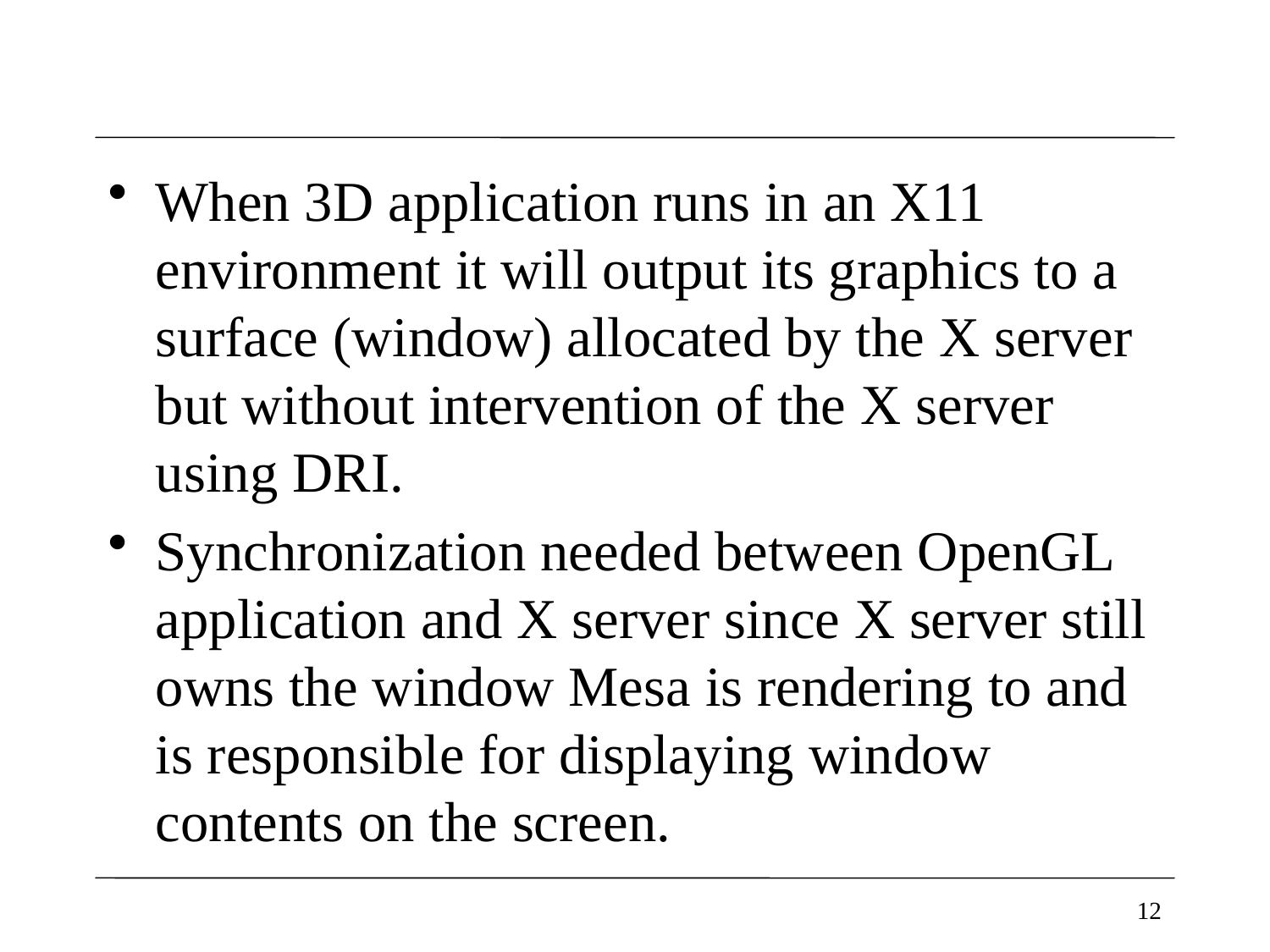

#
When 3D application runs in an X11 environment it will output its graphics to a surface (window) allocated by the X server but without intervention of the X server using DRI.
Synchronization needed between OpenGL application and X server since X server still owns the window Mesa is rendering to and is responsible for displaying window contents on the screen.
12